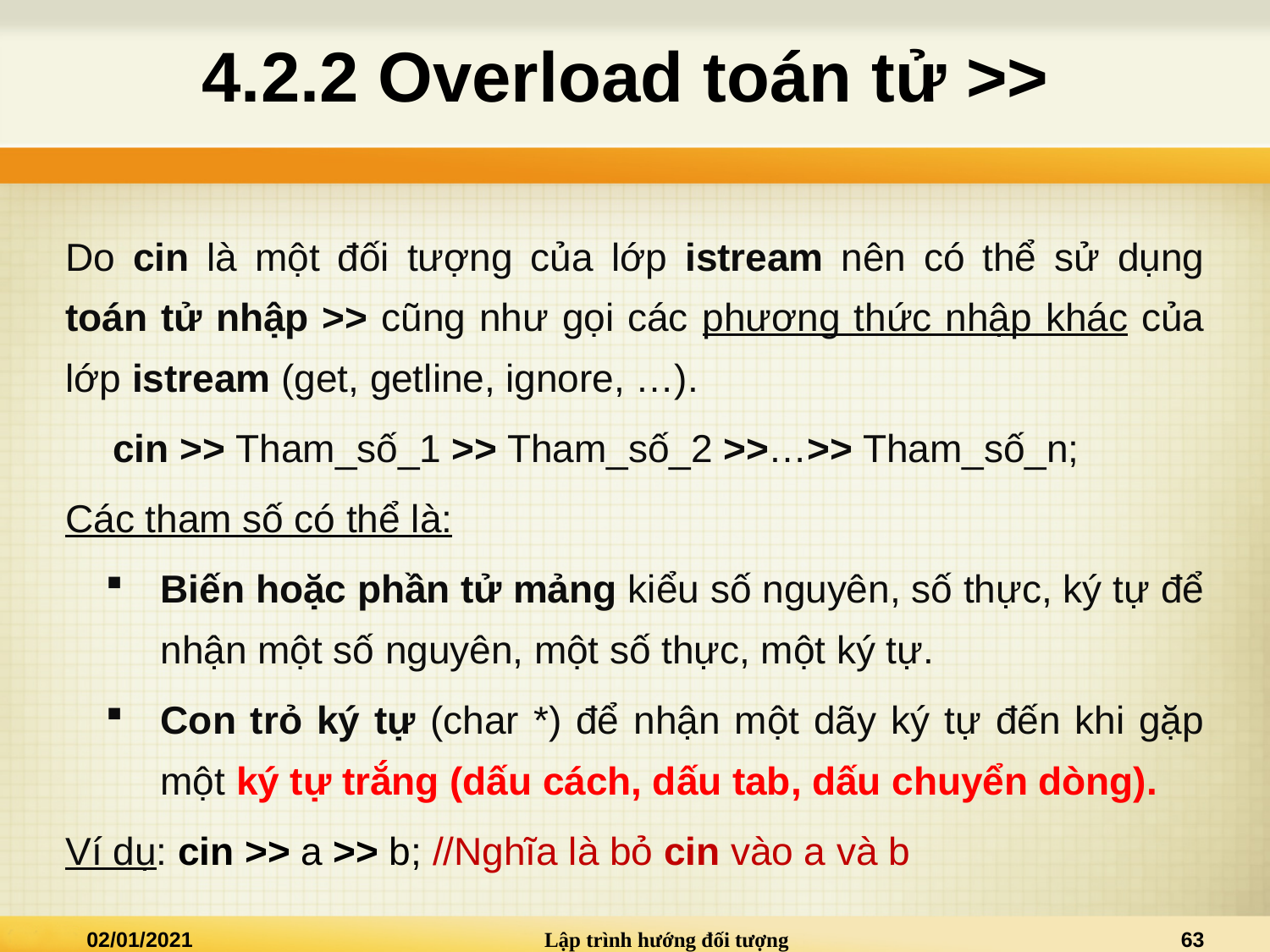

# 4.2.2 Overload toán tử >>
Do cin là một đối tượng của lớp istream nên có thể sử dụng toán tử nhập >> cũng như gọi các phương thức nhập khác của lớp istream (get, getline, ignore, …).
cin >> Tham_số_1 >> Tham_số_2 >>…>> Tham_số_n;
Các tham số có thể là:
Biến hoặc phần tử mảng kiểu số nguyên, số thực, ký tự để nhận một số nguyên, một số thực, một ký tự.
Con trỏ ký tự (char *) để nhận một dãy ký tự đến khi gặp một ký tự trắng (dấu cách, dấu tab, dấu chuyển dòng).
Ví dụ: cin >> a >> b; //Nghĩa là bỏ cin vào a và b

02/01/2021
Lập trình hướng đối tượng
63